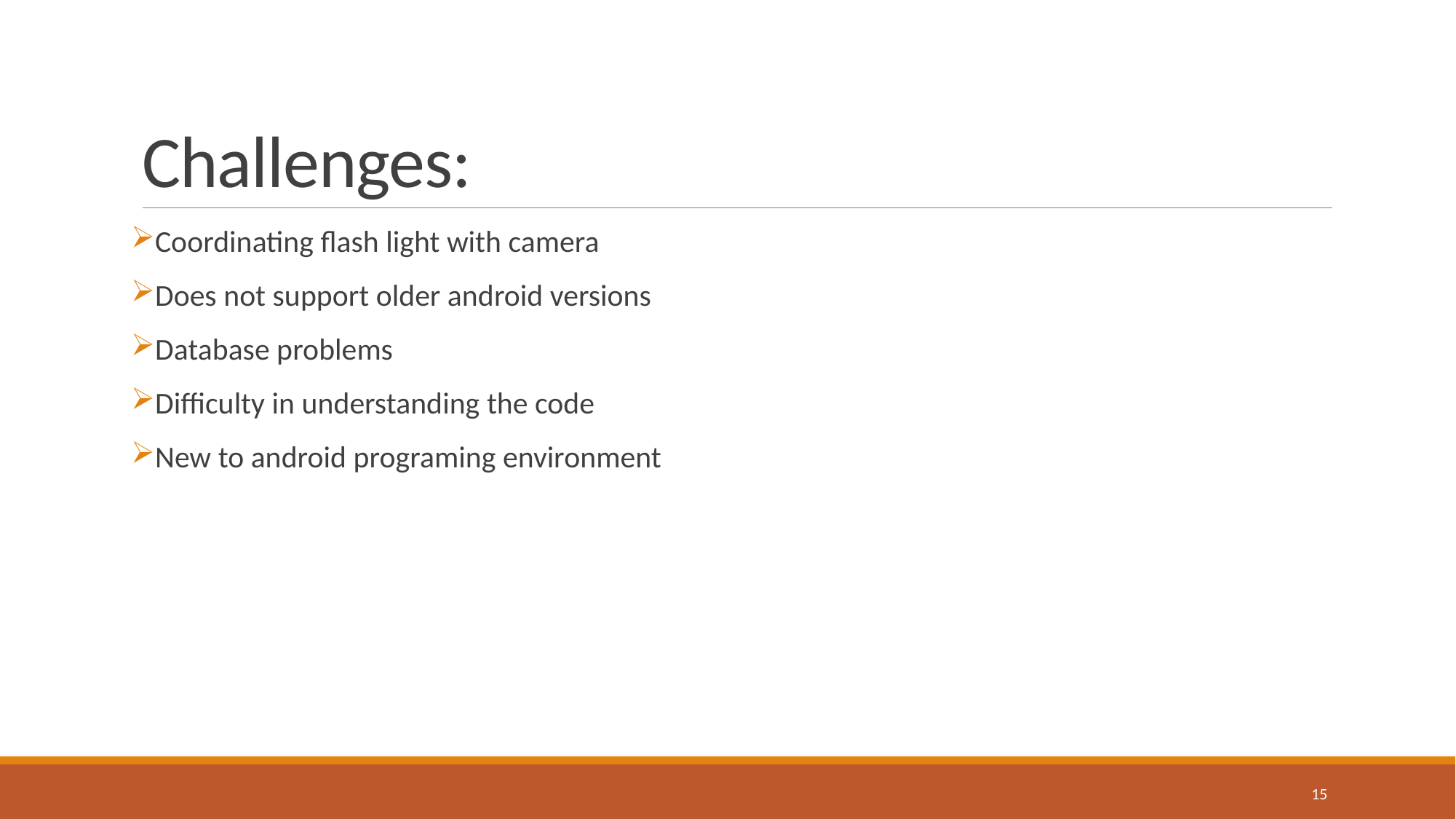

# Challenges:
Coordinating flash light with camera
Does not support older android versions
Database problems
Difficulty in understanding the code
New to android programing environment
15